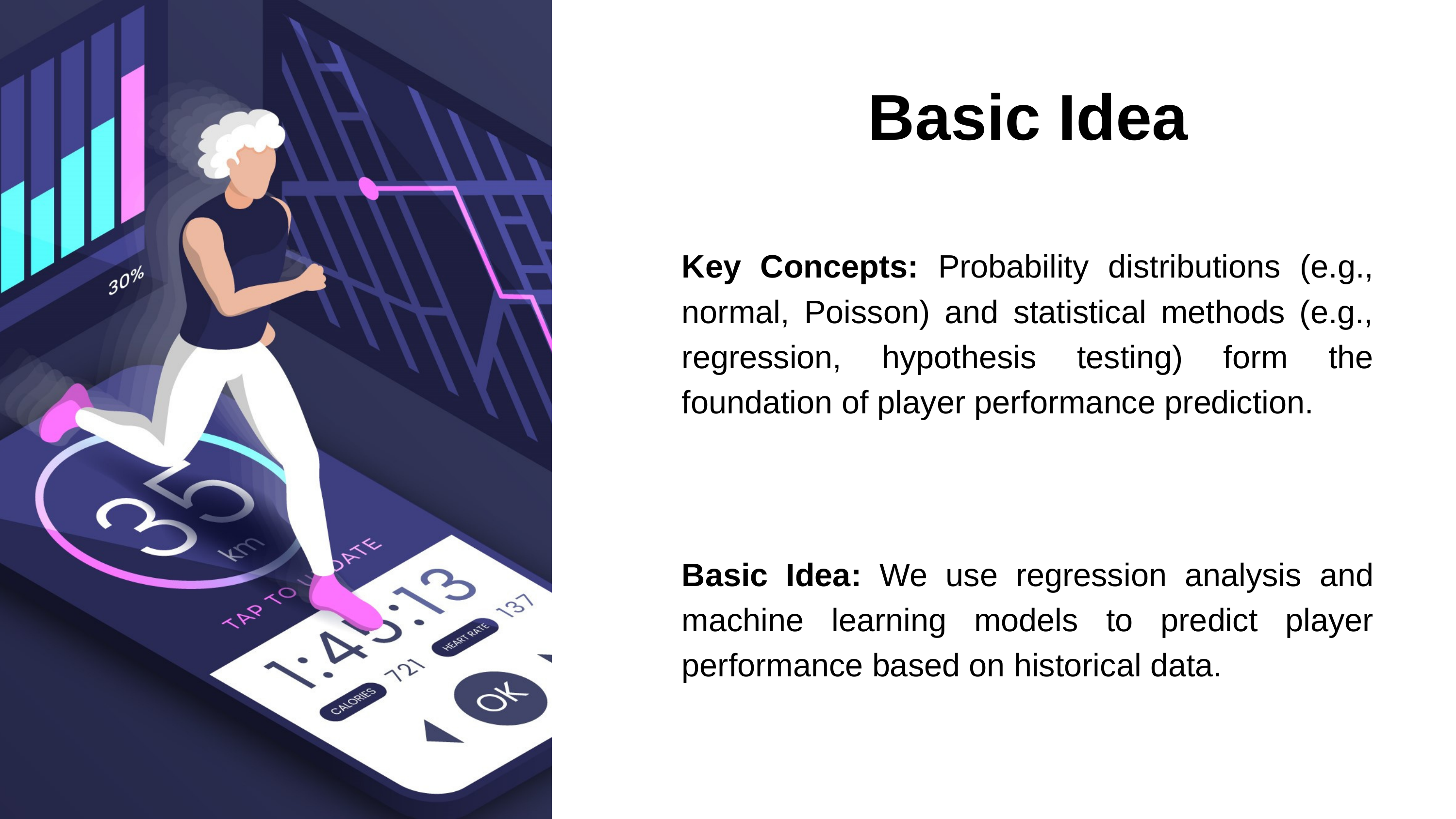

Basic Idea
Key Concepts: Probability distributions (e.g., normal, Poisson) and statistical methods (e.g., regression, hypothesis testing) form the foundation of player performance prediction.
Basic Idea: We use regression analysis and machine learning models to predict player performance based on historical data.